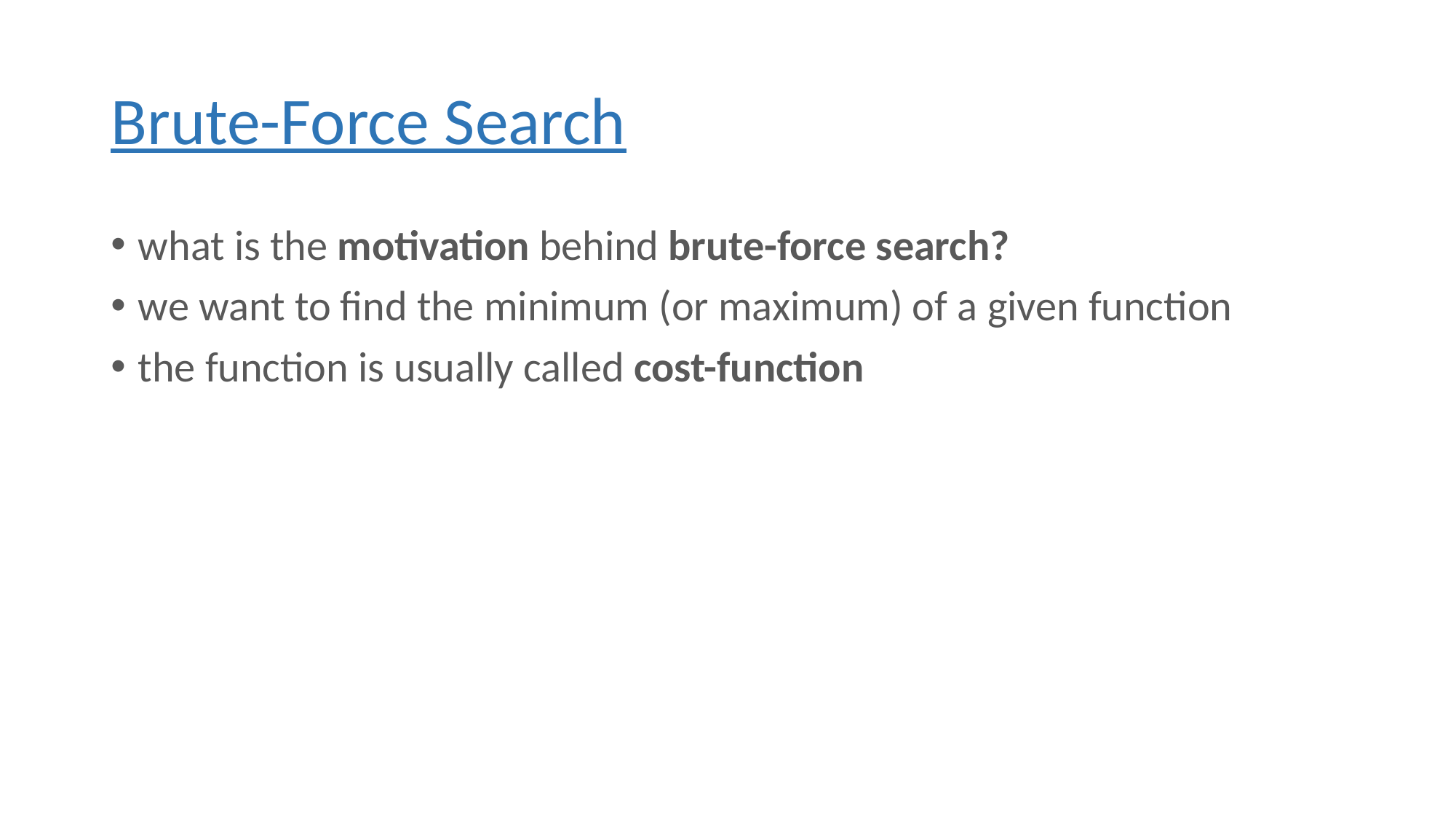

# Brute-Force Search
what is the motivation behind brute-force search?
we want to find the minimum (or maximum) of a given function
the function is usually called cost-function